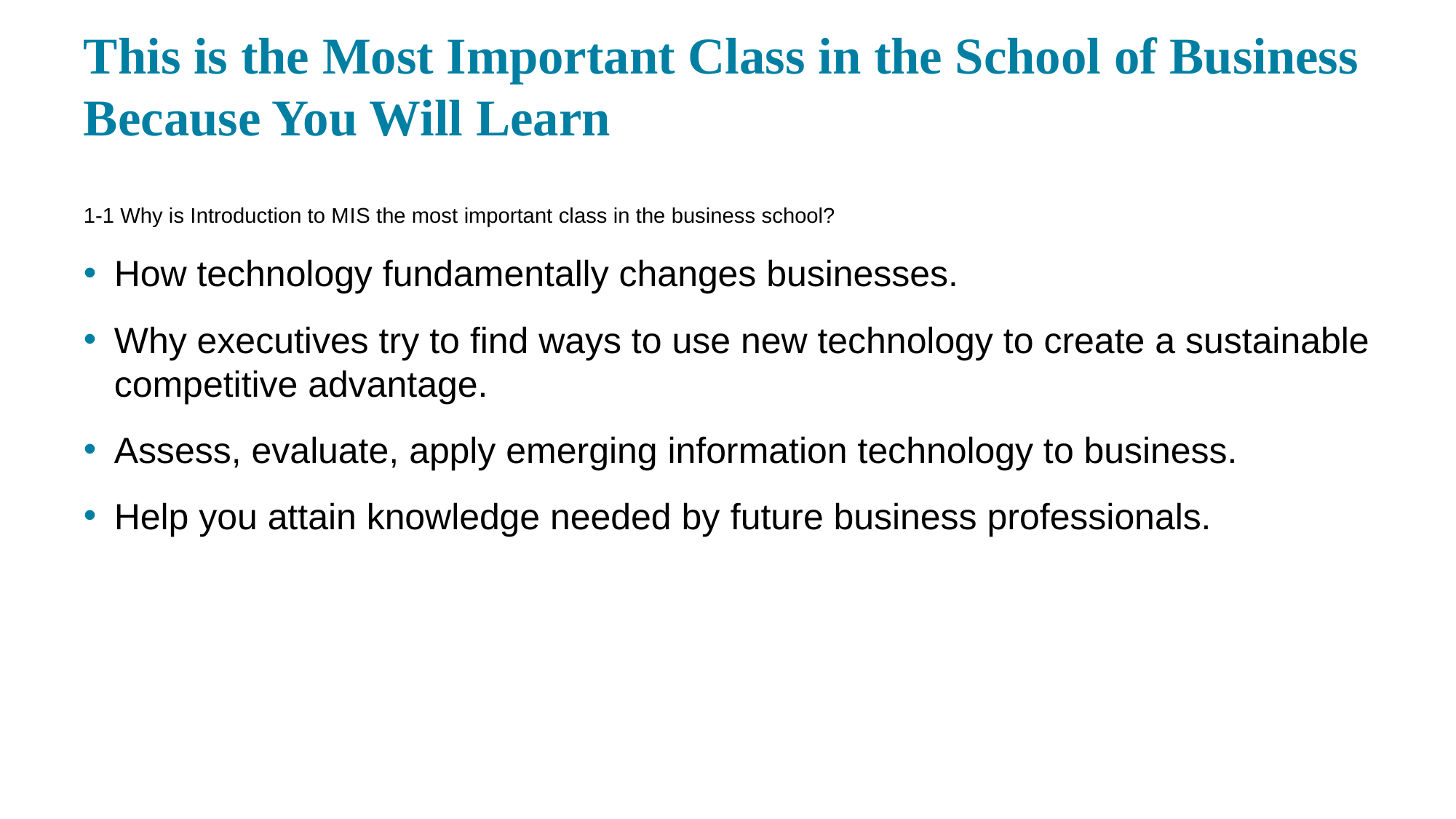

# This is the Most Important Class in the School of Business Because You Will Learn
1-1 Why is Introduction to M I S the most important class in the business school?
How technology fundamentally changes businesses.
Why executives try to find ways to use new technology to create a sustainable competitive advantage.
Assess, evaluate, apply emerging information technology to business.
Help you attain knowledge needed by future business professionals.